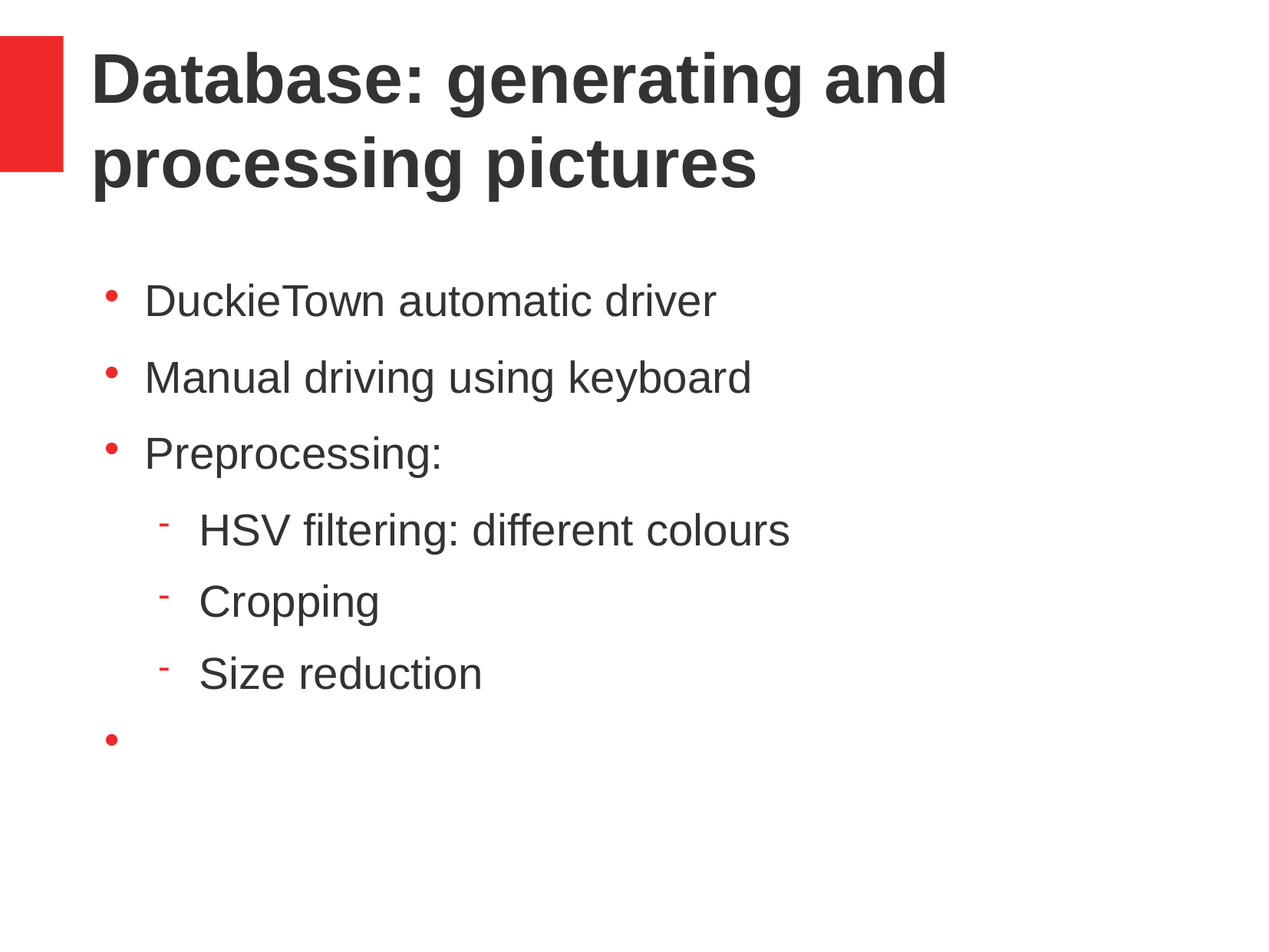

Database: generating and processing pictures
DuckieTown automatic driver
Manual driving using keyboard
Preprocessing:
HSV filtering: different colours
Cropping
Size reduction